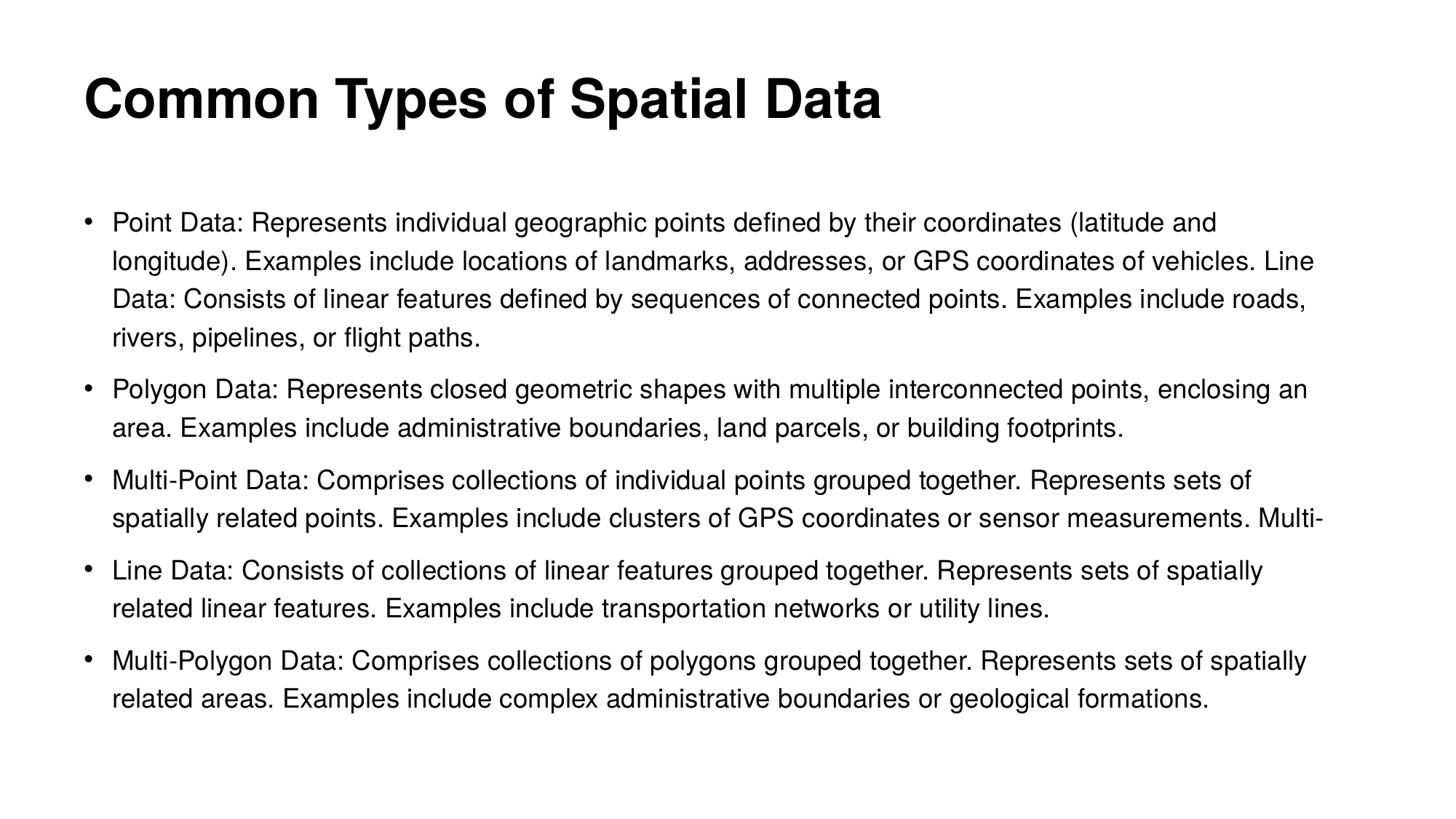

# Common Types of Spatial Data
Point Data: Represents individual geographic points defined by their coordinates (latitude and longitude). Examples include locations of landmarks, addresses, or GPS coordinates of vehicles. Line Data: Consists of linear features defined by sequences of connected points. Examples include roads, rivers, pipelines, or flight paths.
Polygon Data: Represents closed geometric shapes with multiple interconnected points, enclosing an area. Examples include administrative boundaries, land parcels, or building footprints.
Multi-Point Data: Comprises collections of individual points grouped together. Represents sets of spatially related points. Examples include clusters of GPS coordinates or sensor measurements. Multi-
Line Data: Consists of collections of linear features grouped together. Represents sets of spatially related linear features. Examples include transportation networks or utility lines.
Multi-Polygon Data: Comprises collections of polygons grouped together. Represents sets of spatially related areas. Examples include complex administrative boundaries or geological formations.